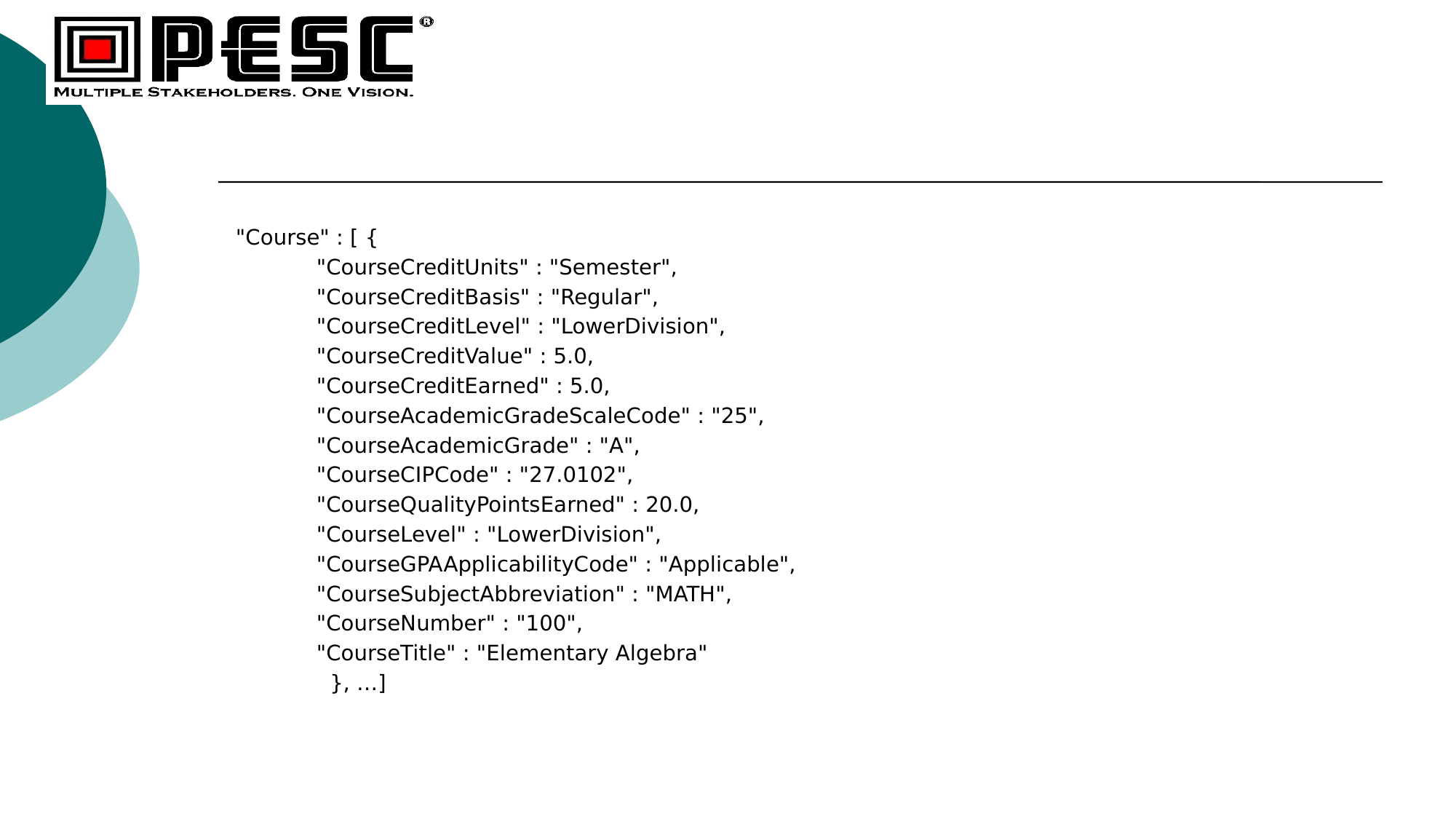

#
 "Course" : [ {
             "CourseCreditUnits" : "Semester",
             "CourseCreditBasis" : "Regular",
             "CourseCreditLevel" : "LowerDivision",
             "CourseCreditValue" : 5.0,
             "CourseCreditEarned" : 5.0,
             "CourseAcademicGradeScaleCode" : "25",
             "CourseAcademicGrade" : "A",
             "CourseCIPCode" : "27.0102",
             "CourseQualityPointsEarned" : 20.0,
             "CourseLevel" : "LowerDivision",
             "CourseGPAApplicabilityCode" : "Applicable",
             "CourseSubjectAbbreviation" : "MATH",
             "CourseNumber" : "100",
             "CourseTitle" : "Elementary Algebra"
               }, …]